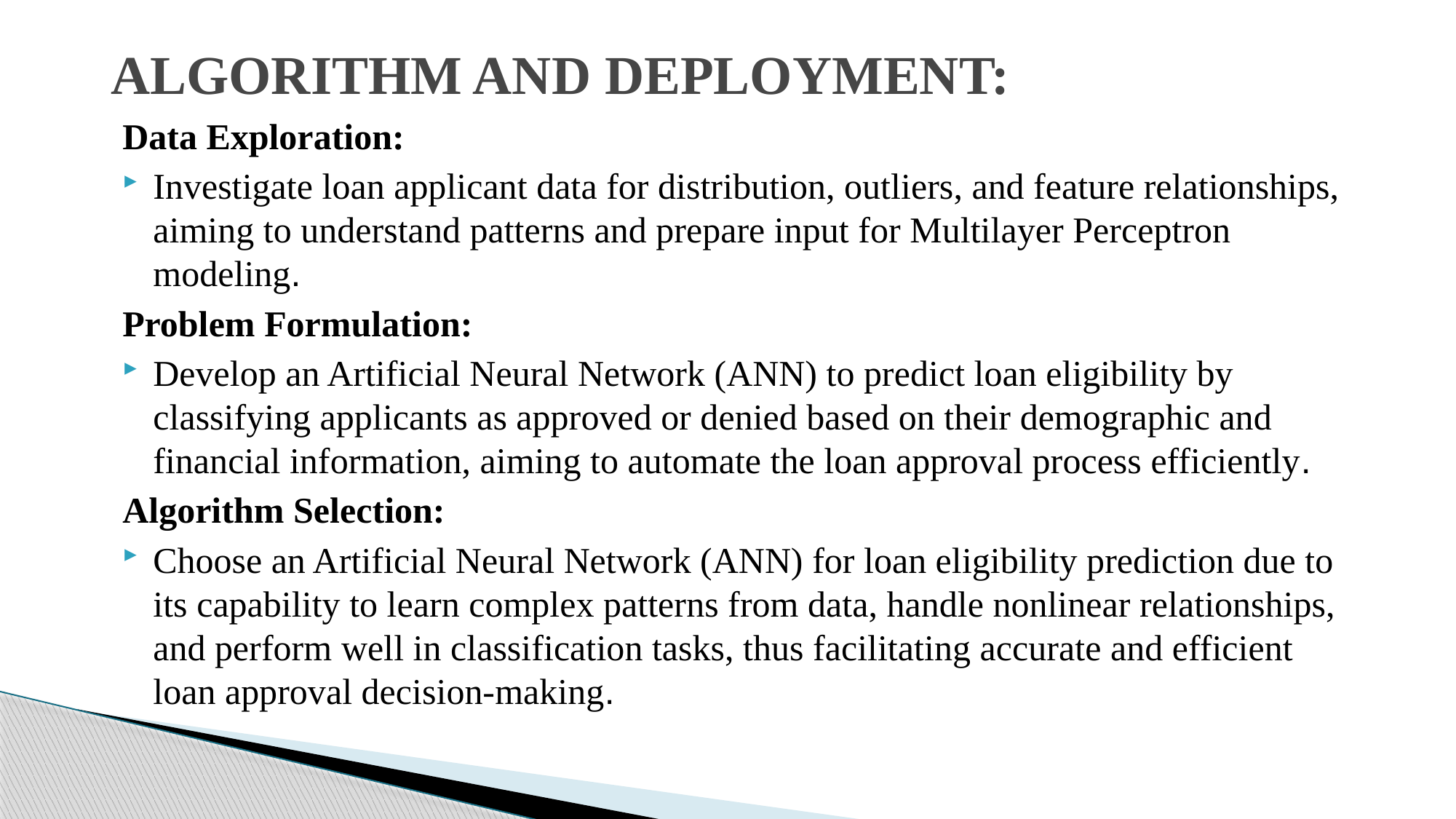

# ALGORITHM AND DEPLOYMENT:
Data Exploration:
Investigate loan applicant data for distribution, outliers, and feature relationships, aiming to understand patterns and prepare input for Multilayer Perceptron modeling.
Problem Formulation:
Develop an Artificial Neural Network (ANN) to predict loan eligibility by classifying applicants as approved or denied based on their demographic and financial information, aiming to automate the loan approval process efficiently.
Algorithm Selection:
Choose an Artificial Neural Network (ANN) for loan eligibility prediction due to its capability to learn complex patterns from data, handle nonlinear relationships, and perform well in classification tasks, thus facilitating accurate and efficient loan approval decision-making.